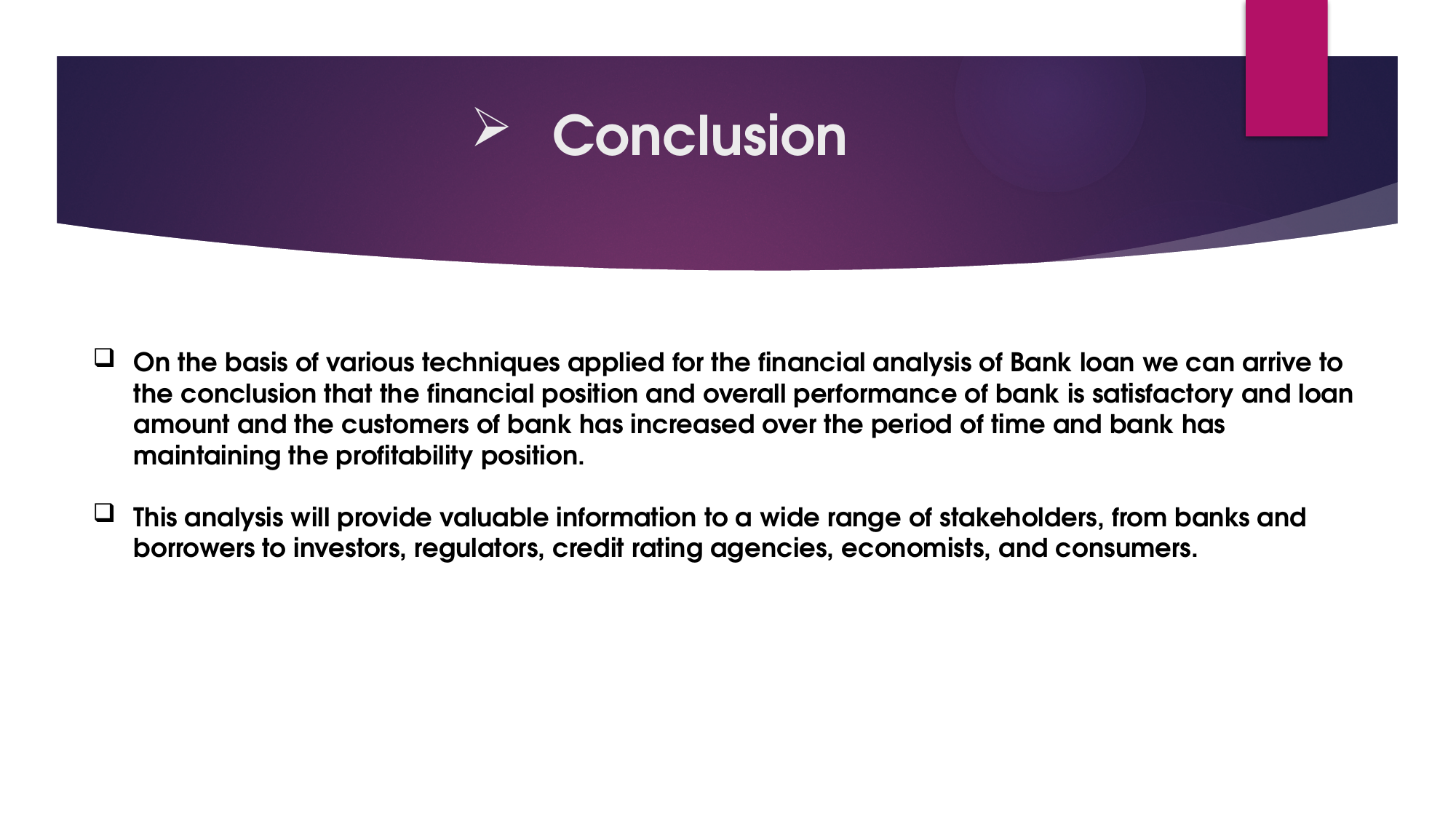

# Conclusion
On the basis of various techniques applied for the financial analysis of Bank loan we can arrive to the conclusion that the financial position and overall performance of bank is satisfactory and loan amount and the customers of bank has increased over the period of time and bank has maintaining the profitability position.

This analysis will provide valuable information to a wide range of stakeholders, from banks and borrowers to investors, regulators, credit rating agencies, economists, and consumers.